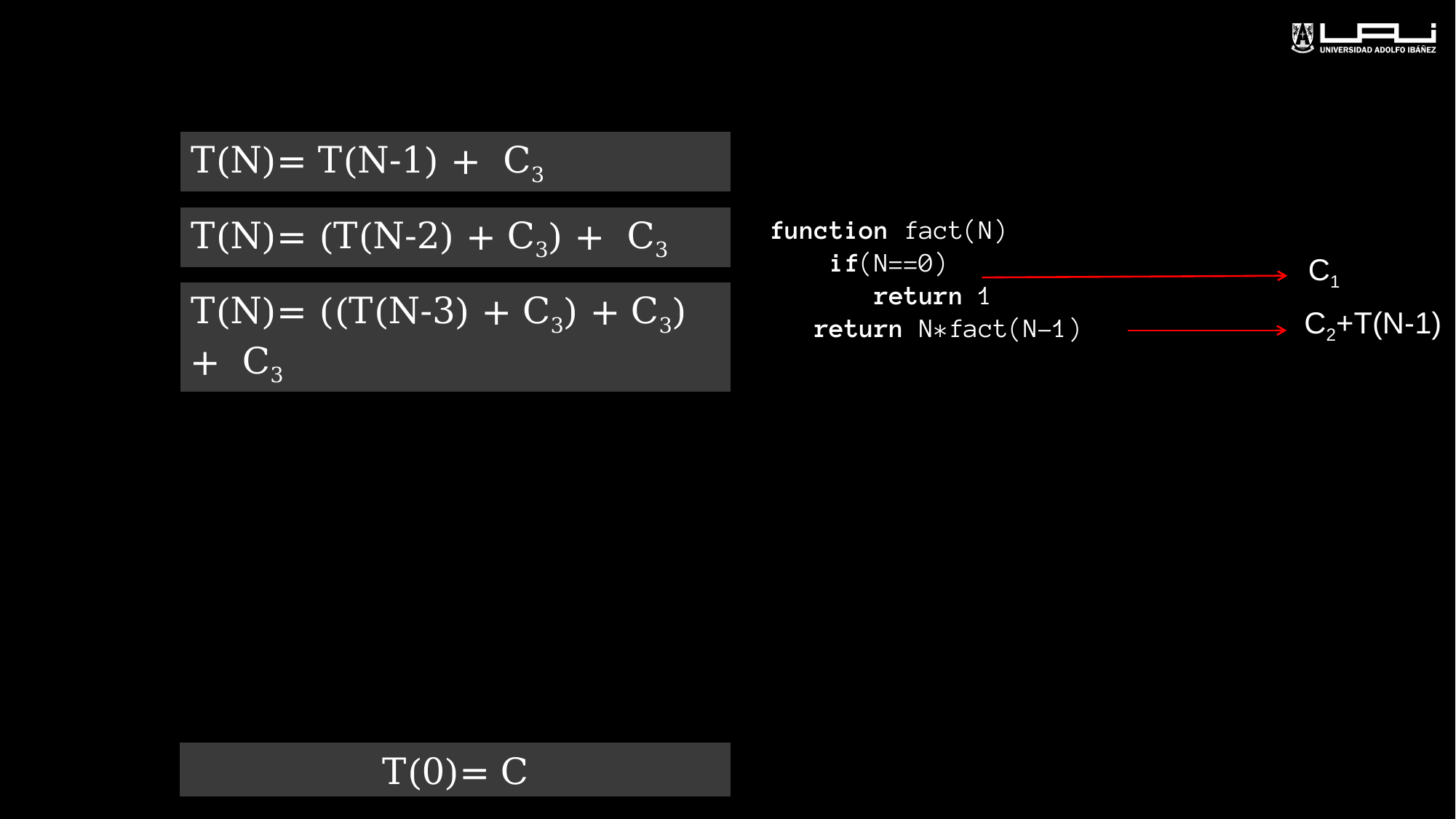

T(N)= T(N-1) +  C3
T(N)= (T(N-2) + C3) +  C3
function fact(N)
    if(N==0)
       return 1
   return N*fact(N-1)
C1
T(N)= ((T(N-3) + C3) + C3) +  C3
C2+T(N-1)
T(0)= C